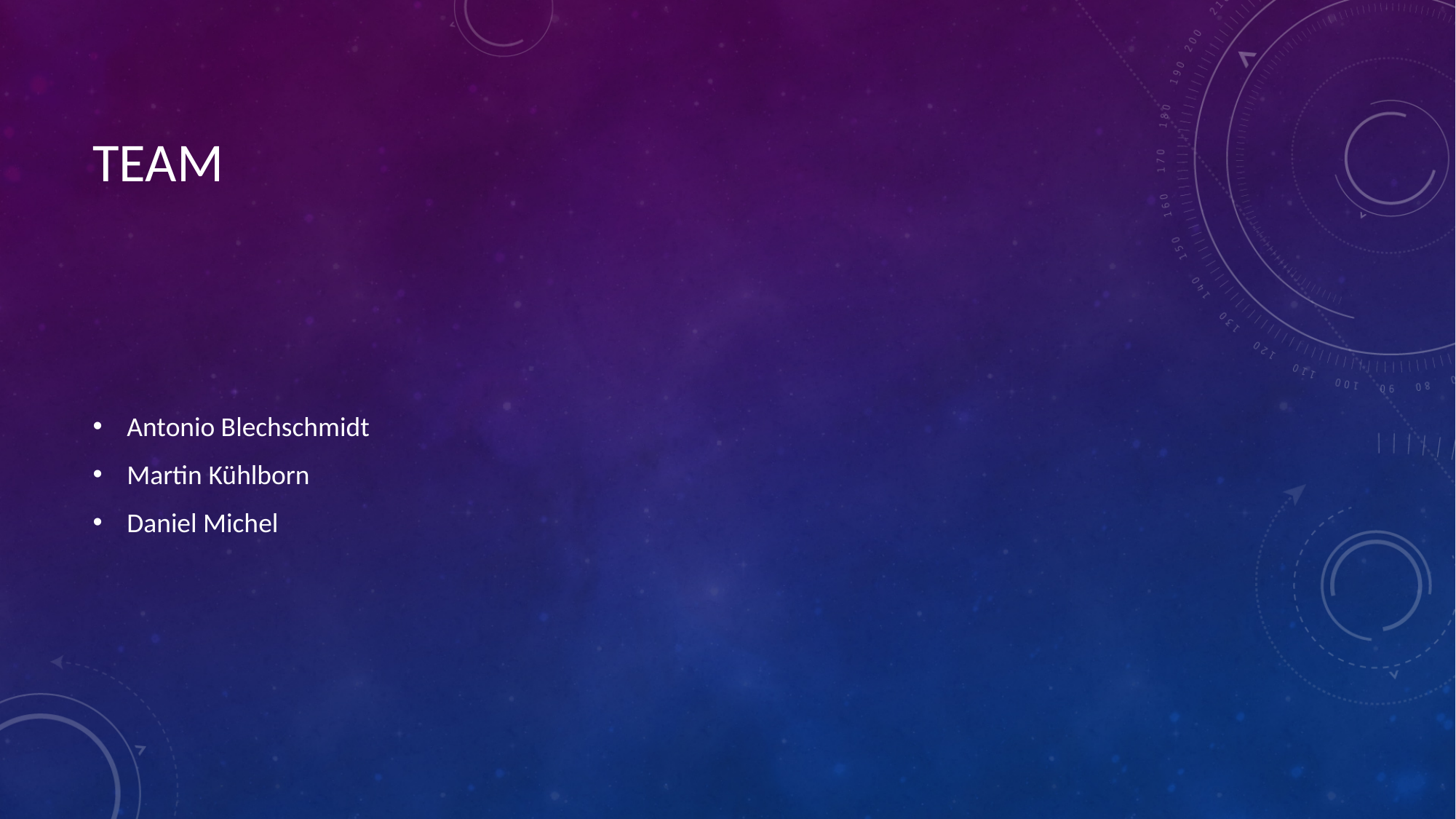

# Team
Antonio Blechschmidt
Martin Kühlborn
Daniel Michel